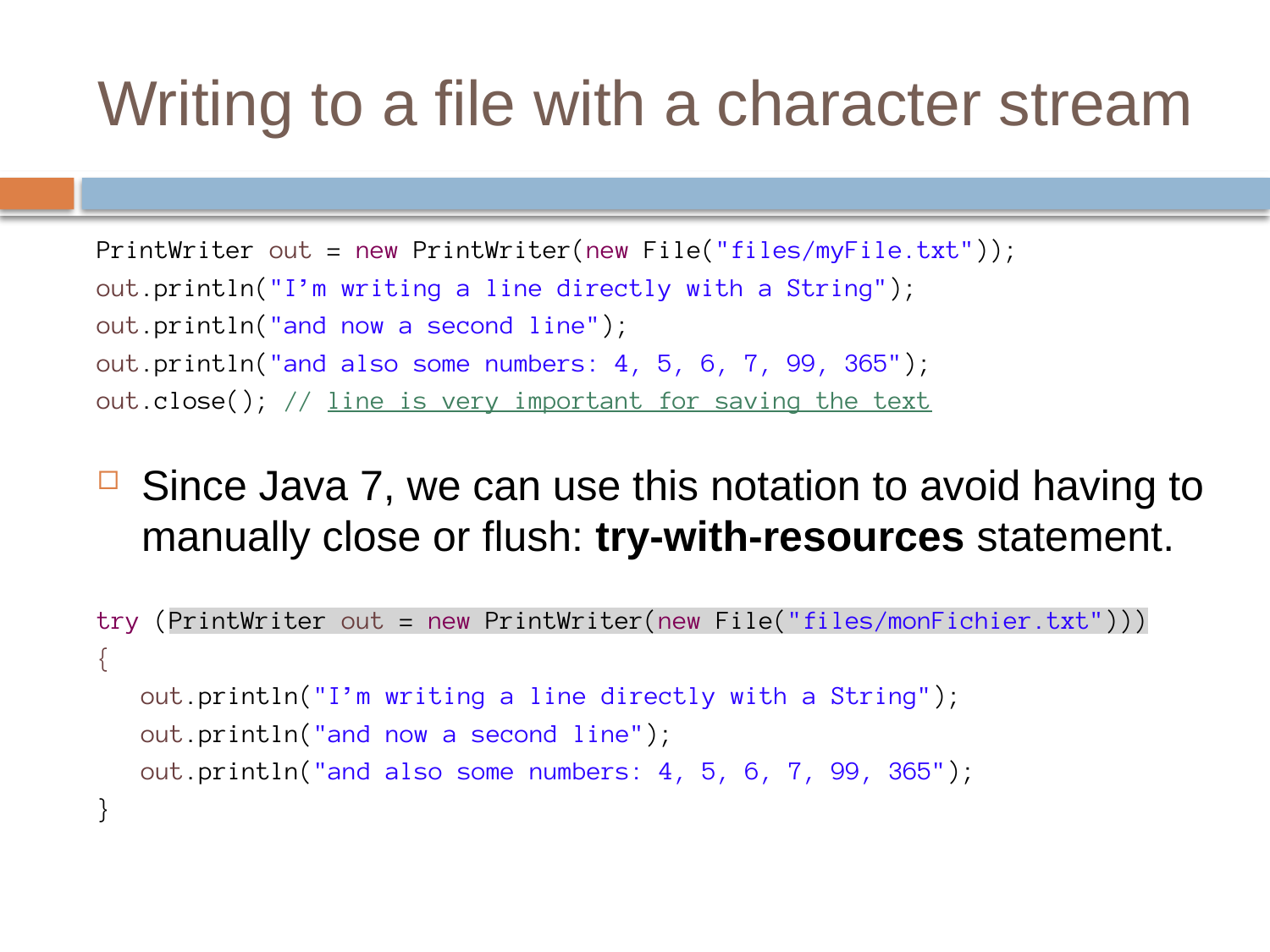

# Writing to a file with a character stream
PrintWriter out = new PrintWriter(new File("files/myFile.txt"));
out.println("I’m writing a line directly with a String");
out.println("and now a second line");
out.println("and also some numbers: 4, 5, 6, 7, 99, 365");
out.close(); // line is very important for saving the text

Since Java 7, we can use this notation to avoid having to manually close or flush: try-with-resources statement.

try (PrintWriter out = new PrintWriter(new File("files/monFichier.txt")))
{
	out.println("I’m writing a line directly with a String");
	out.println("and now a second line");
	out.println("and also some numbers: 4, 5, 6, 7, 99, 365");
}